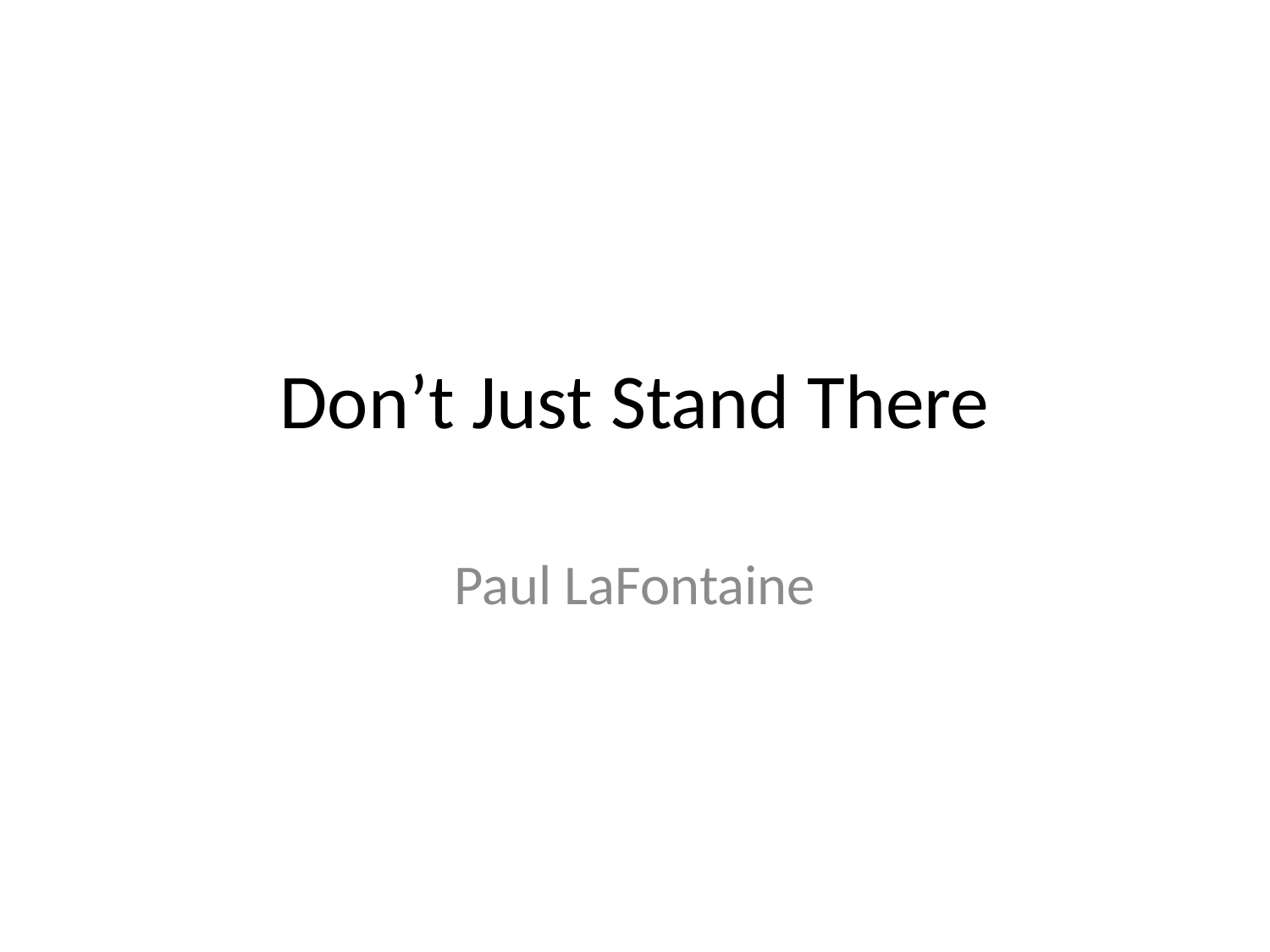

# Don’t Just Stand There
Paul LaFontaine